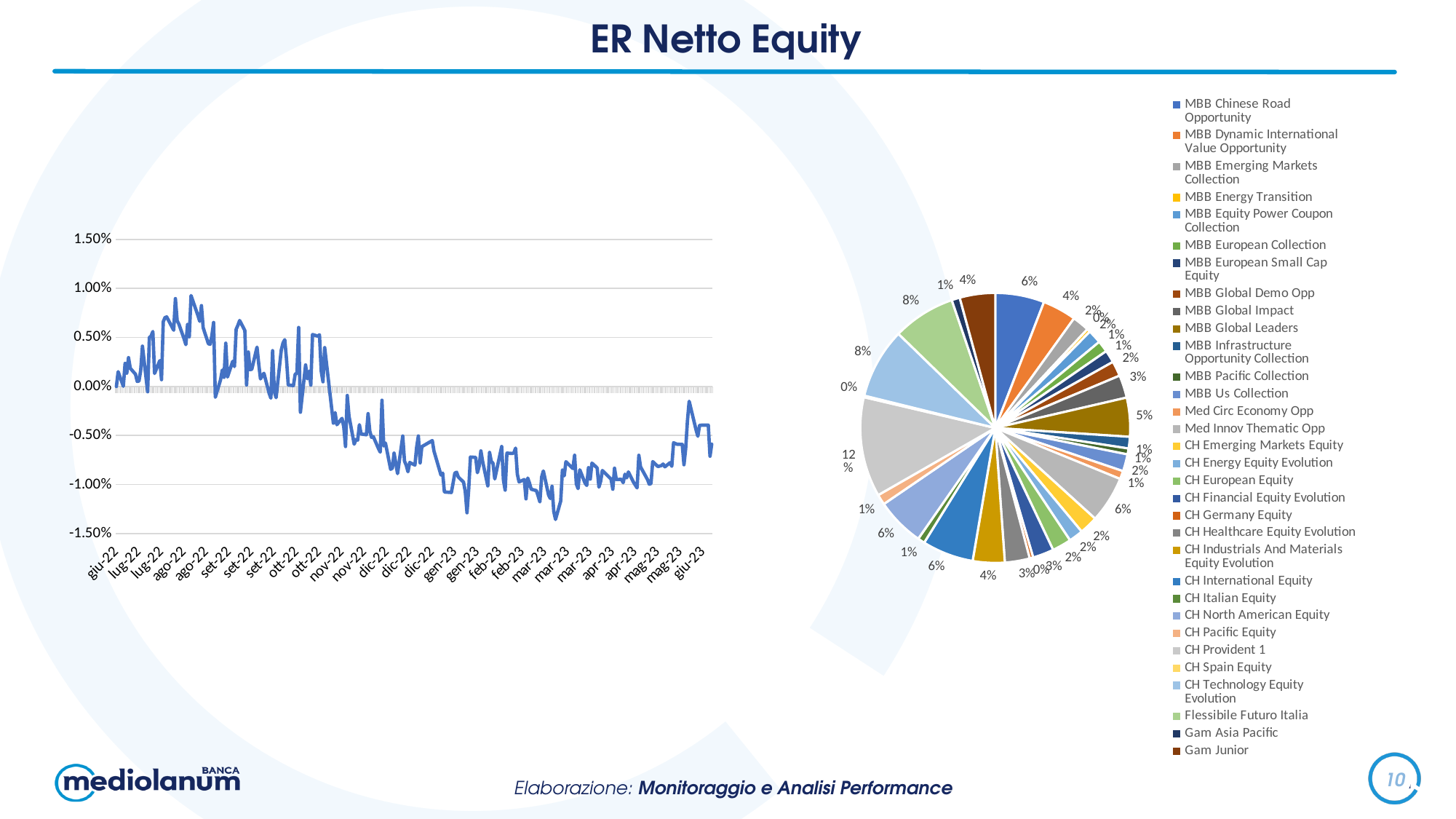

# ER Netto Equity

### Chart

| Category |  |
|---|---|
| MBB Chinese Road Opportunity | 0.0588356247255577 |
| MBB Dynamic International Value Opportunity | 0.04045861179535339 |
| MBB Emerging Markets Collection | 0.0202224656778623 |
| MBB Energy Transition | 0.00409288395295636 |
| MBB Equity Power Coupon Collection | 0.01641675066103938 |
| MBB European Collection | 0.01372489266141749 |
| MBB European Small Cap Equity | 0.01489806285513469 |
| MBB Global Demo Opp | 0.01805893490247126 |
| MBB Global Impact | 0.02717456883550623 |
| MBB Global Leaders | 0.04667065122827817 |
| MBB Infrastructure Opportunity Collection | 0.01386949060960408 |
| MBB Pacific Collection | 0.007056899488964983 |
| MBB Us Collection | 0.02041557953302204 |
| Med Circ Economy Opp | 0.009885382768743962 |
| Med Innov Thematic Opp | 0.05556118206785327 |
| CH Emerging Markets Equity | 0.02207504810442564 |
| CH Energy Equity Evolution | 0.01714436098177437 |
| CH European Equity | 0.0229335483958511 |
| CH Financial Equity Evolution | 0.02519821055215955 |
| CH Germany Equity | 0.004198735321343876 |
| CH Healthcare Equity Evolution | 0.02976129641126623 |
| CH Industrials And Materials Equity Evolution | 0.03819262801462901 |
| CH International Equity | 0.06143680877807483 |
| CH Italian Equity | 0.008405086540609261 |
| CH North American Equity | 0.05795076181444968 |
| CH Pacific Equity | 0.01245666809168297 |
| CH Provident 1 | 0.1195290156228156 |
| CH Spain Equity | 0.001804365107941125 |
| CH Technology Equity Evolution | 0.08423409192516201 |
| Flessibile Futuro Italia | 0.07507953332514851 |
| Gam Asia Pacific | 0.009803539907696545 |
| Gam Junior | 0.04245431934120465 |

### Chart

| Category |  |
|---|---|
| 44742 | 0.0 |
| 44743 | 0.00150915160493037 |
| 44746 | 2.098256434202028e-05 |
| 44747 | 0.002352335706492958 |
| 44748 | 0.00136358869089781 |
| 44749 | 0.002939442016347549 |
| 44750 | 0.001858556162739333 |
| 44753 | 0.001251487179655841 |
| 44754 | 0.0005194047872294494 |
| 44755 | 0.0005558419599027697 |
| 44756 | 0.001619201032037498 |
| 44757 | 0.004109285622752479 |
| 44760 | -0.0005408607645607244 |
| 44761 | 0.004986318594806916 |
| 44762 | 0.005153451653838292 |
| 44763 | 0.005607495086241476 |
| 44764 | 0.001325859335903123 |
| 44767 | 0.002637317765027181 |
| 44768 | 0.0006961532376354995 |
| 44769 | 0.006607453197530866 |
| 44770 | 0.007026306500513169 |
| 44771 | 0.007090515236764183 |
| 44775 | 0.005737740554504267 |
| 44776 | 0.008959491585040169 |
| 44777 | 0.006707483486634747 |
| 44778 | 0.006364750195576807 |
| 44781 | 0.004858203159926688 |
| 44782 | 0.004268648756068361 |
| 44783 | 0.006324649455589082 |
| 44784 | 0.005065469458478189 |
| 44785 | 0.009270165736022795 |
| 44789 | 0.007229834169569793 |
| 44790 | 0.006648130412468811 |
| 44791 | 0.008245284730533431 |
| 44792 | 0.005989716776223508 |
| 44795 | 0.004357313649854699 |
| 44796 | 0.004305561157074145 |
| 44797 | 0.005163521980648289 |
| 44798 | 0.006526495163998725 |
| 44799 | -0.001098516488539536 |
| 44802 | 0.0006668797022637563 |
| 44803 | 0.001677509074782924 |
| 44804 | 0.0009320624144246725 |
| 44805 | 0.00441141443820392 |
| 44806 | 0.000967904007699083 |
| 44809 | 0.002567107004454616 |
| 44810 | 0.002032024348516348 |
| 44811 | 0.005840559651458355 |
| 44812 | 0.006235747116932755 |
| 44813 | 0.006729068103207725 |
| 44816 | 0.005712452726524875 |
| 44817 | 0.0001515237634555078 |
| 44818 | 0.003513993242372671 |
| 44819 | 0.001713329300849775 |
| 44820 | 0.001759517442158298 |
| 44823 | 0.004009601653552242 |
| 44824 | 0.002301969806084436 |
| 44825 | 0.000769116157307348 |
| 44826 | 0.001109200428043966 |
| 44827 | 0.001345061884558296 |
| 44830 | -0.0006873793995575417 |
| 44831 | -0.00119087055955025 |
| 44832 | 0.003656020532047832 |
| 44833 | -0.0005346801326363559 |
| 44834 | -0.001143429151241993 |
| 44837 | 0.003722305625148192 |
| 44838 | 0.004439206841878041 |
| 44839 | 0.00477084845281972 |
| 44840 | 0.002807184335012813 |
| 44841 | 0.0001485610871300169 |
| 44844 | 9.108507793487153e-05 |
| 44845 | 0.001242505310773634 |
| 44846 | 0.001372847212284145 |
| 44847 | 0.006018325894225018 |
| 44848 | -0.002628908251591788 |
| 44851 | 0.002193006421404187 |
| 44852 | 0.0007827861103756328 |
| 44853 | 0.001564121548696229 |
| 44854 | 0.0001377440942110786 |
| 44855 | 0.005299685731634196 |
| 44858 | 0.005132462430119666 |
| 44859 | 0.005272438406910496 |
| 44860 | 0.001575515324951815 |
| 44861 | 0.0004807187534469071 |
| 44862 | 0.003962233936692039 |
| 44867 | -0.003742613847207421 |
| 44868 | -0.002666755969802148 |
| 44869 | -0.003902977893689874 |
| 44872 | -0.003253543490056909 |
| 44873 | -0.004124251656587585 |
| 44874 | -0.006126562541176606 |
| 44875 | -0.0009194323645596025 |
| 44876 | -0.003028240598696774 |
| 44879 | -0.005892294424700406 |
| 44880 | -0.005420464763781441 |
| 44881 | -0.005473893693994203 |
| 44882 | -0.003904313671597048 |
| 44883 | -0.004851840781453065 |
| 44886 | -0.004930299547549977 |
| 44887 | -0.002772462438625833 |
| 44888 | -0.004560575165595715 |
| 44889 | -0.005197439025296013 |
| 44890 | -0.005116247931739482 |
| 44893 | -0.006338998436064003 |
| 44894 | -0.006699626780205081 |
| 44895 | -0.001406579144487274 |
| 44896 | -0.006070500400724654 |
| 44897 | -0.005774245676477552 |
| 44900 | -0.008450872026831258 |
| 44901 | -0.008330135378429748 |
| 44902 | -0.006800873974787791 |
| 44904 | -0.008889441705806078 |
| 44907 | -0.005059456219606906 |
| 44908 | -0.007608758206262944 |
| 44909 | -0.00804024317006169 |
| 44910 | -0.008699958465970603 |
| 44911 | -0.007758346260140936 |
| 44914 | -0.008022994052682586 |
| 44915 | -0.006200584439513657 |
| 44916 | -0.005053110683098883 |
| 44917 | -0.00779977677581245 |
| 44918 | -0.006139659760166616 |
| 44924 | -0.005521864659374431 |
| 44925 | -0.006601901759075601 |
| 44929 | -0.009029469029933068 |
| 44930 | -0.008843503155507637 |
| 44931 | -0.01076495972549885 |
| 44935 | -0.01081420870880589 |
| 44936 | -0.009862553038095578 |
| 44937 | -0.008837033698614993 |
| 44938 | -0.008751735324805221 |
| 44939 | -0.00924177165449347 |
| 44942 | -0.009760024814218227 |
| 44943 | -0.01069623813939335 |
| 44944 | -0.01288378067949436 |
| 44945 | -0.01045548849110167 |
| 44946 | -0.007203737965275625 |
| 44949 | -0.007237253070638383 |
| 44950 | -0.008799228945382431 |
| 44951 | -0.008135712394151007 |
| 44952 | -0.006573018990413626 |
| 44953 | -0.007633095992724437 |
| 44956 | -0.01014529862440616 |
| 44957 | -0.006733466429025947 |
| 44958 | -0.007648893931410106 |
| 44959 | -0.007834714256881092 |
| 44960 | -0.00943567294936365 |
| 44964 | -0.006128602373274505 |
| 44965 | -0.009560871710781793 |
| 44966 | -0.01057372344554741 |
| 44967 | -0.006800698522531734 |
| 44970 | -0.006838223452642067 |
| 44971 | -0.006780523326969101 |
| 44972 | -0.00628982971868175 |
| 44973 | -0.008944120144304346 |
| 44974 | -0.00973456106831705 |
| 44977 | -0.009496860480775249 |
| 44978 | -0.01146317595192392 |
| 44979 | -0.00934188168928829 |
| 44980 | -0.009859512655179925 |
| 44981 | -0.01048293350714369 |
| 44984 | -0.01062678170649556 |
| 44985 | -0.01118441365459755 |
| 44986 | -0.01177629220342813 |
| 44987 | -0.009233157017702442 |
| 44988 | -0.008623829498862534 |
| 44991 | -0.01106593004262146 |
| 44992 | -0.01142768328997157 |
| 44993 | -0.01018189036759765 |
| 44994 | -0.01275423429498779 |
| 44995 | -0.01356384845697778 |
| 44998 | -0.01167783485726104 |
| 44999 | -0.008512629572337005 |
| 45000 | -0.009113276680142057 |
| 45001 | -0.00767690398759413 |
| 45005 | -0.008371970445856025 |
| 45006 | -0.007019310495148812 |
| 45007 | -0.009943885345973236 |
| 45008 | -0.01041837093324327 |
| 45009 | -0.008504318495038188 |
| 45012 | -0.009848659955994599 |
| 45013 | -0.01009637627946103 |
| 45014 | -0.00828290566267853 |
| 45015 | -0.009448806917022434 |
| 45016 | -0.007819345451076432 |
| 45019 | -0.008310674674770757 |
| 45020 | -0.01027104237895893 |
| 45021 | -0.009680710081292787 |
| 45022 | -0.008574880820694242 |
| 45027 | -0.00944794705107932 |
| 45028 | -0.0104835377889283 |
| 45029 | -0.0083361027749147 |
| 45030 | -0.00949223809086619 |
| 45033 | -0.009482953374552405 |
| 45034 | -0.009813013463004339 |
| 45035 | -0.008951047220185693 |
| 45036 | -0.009323148586004582 |
| 45037 | -0.008719986549771797 |
| 45040 | -0.009793071187299773 |
| 45042 | -0.01034688177359189 |
| 45043 | -0.007024488430185105 |
| 45044 | -0.008204277584036301 |
| 45048 | -0.009504069981540075 |
| 45049 | -0.009969696585234722 |
| 45050 | -0.009905346539234472 |
| 45051 | -0.007667301999943366 |
| 45054 | -0.008171880575576607 |
| 45056 | -0.00806881159682904 |
| 45057 | -0.007917518527438272 |
| 45058 | -0.008195846635154824 |
| 45061 | -0.007777103306057409 |
| 45062 | -0.008140966834607966 |
| 45063 | -0.005747509323763111 |
| 45065 | -0.005897059564586415 |
| 45068 | -0.005911593938300985 |
| 45069 | -0.00798647610041181 |
| 45070 | -0.006349638780605238 |
| 45071 | -0.003508907609818479 |
| 45072 | -0.001507622522195051 |
| 45076 | -0.004456476846131041 |
| 45077 | -0.00507800096752975 |
| 45078 | -0.0039578432691183 |
| 45083 | -0.003946005084490611 |
| 45084 | -0.00711522254852559 |
| 45085 | -0.005885107517505928 |
10